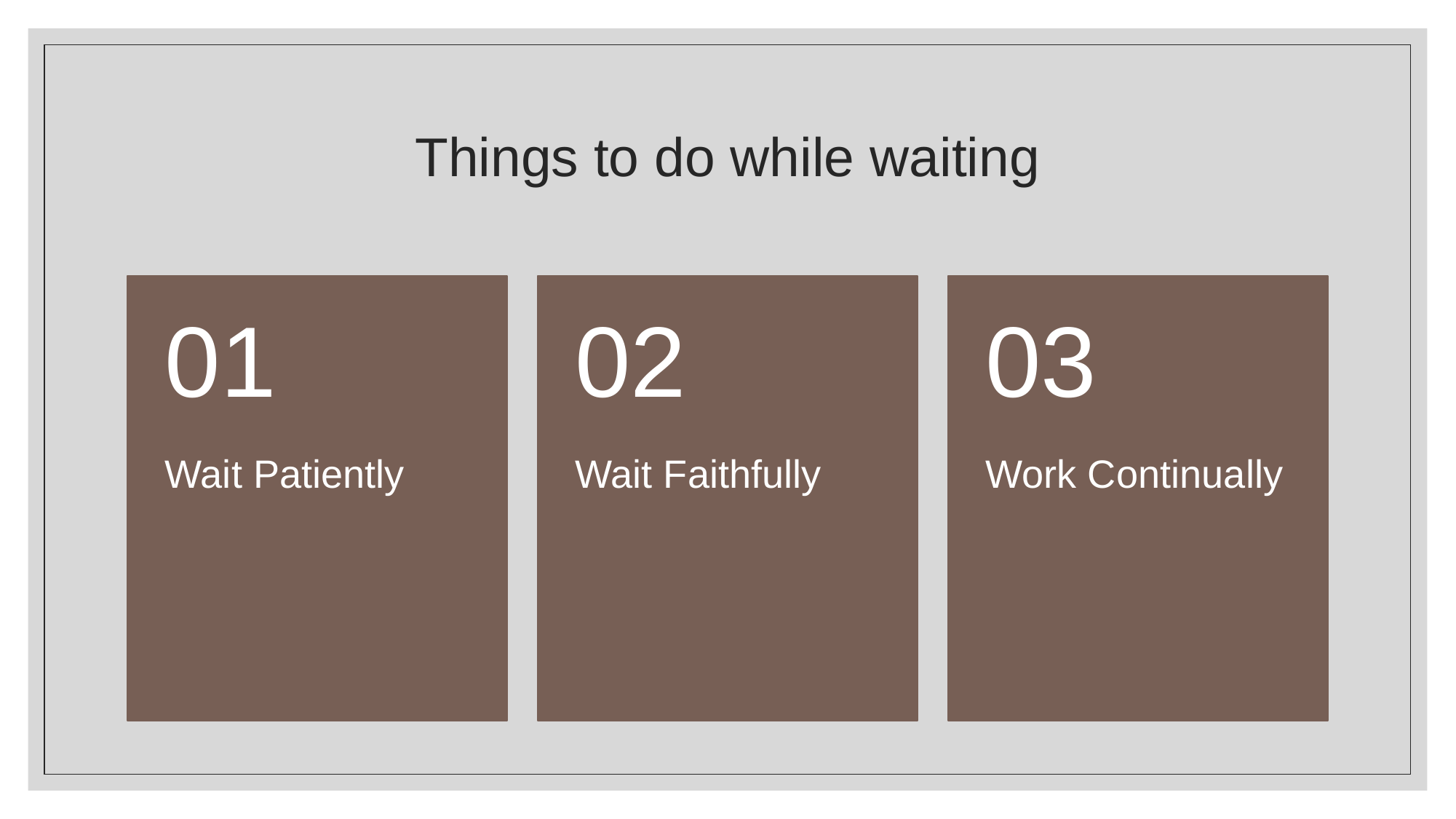

# Things to do while waiting
Wait Patiently
01
Wait Faithfully
02
Work Continually
03